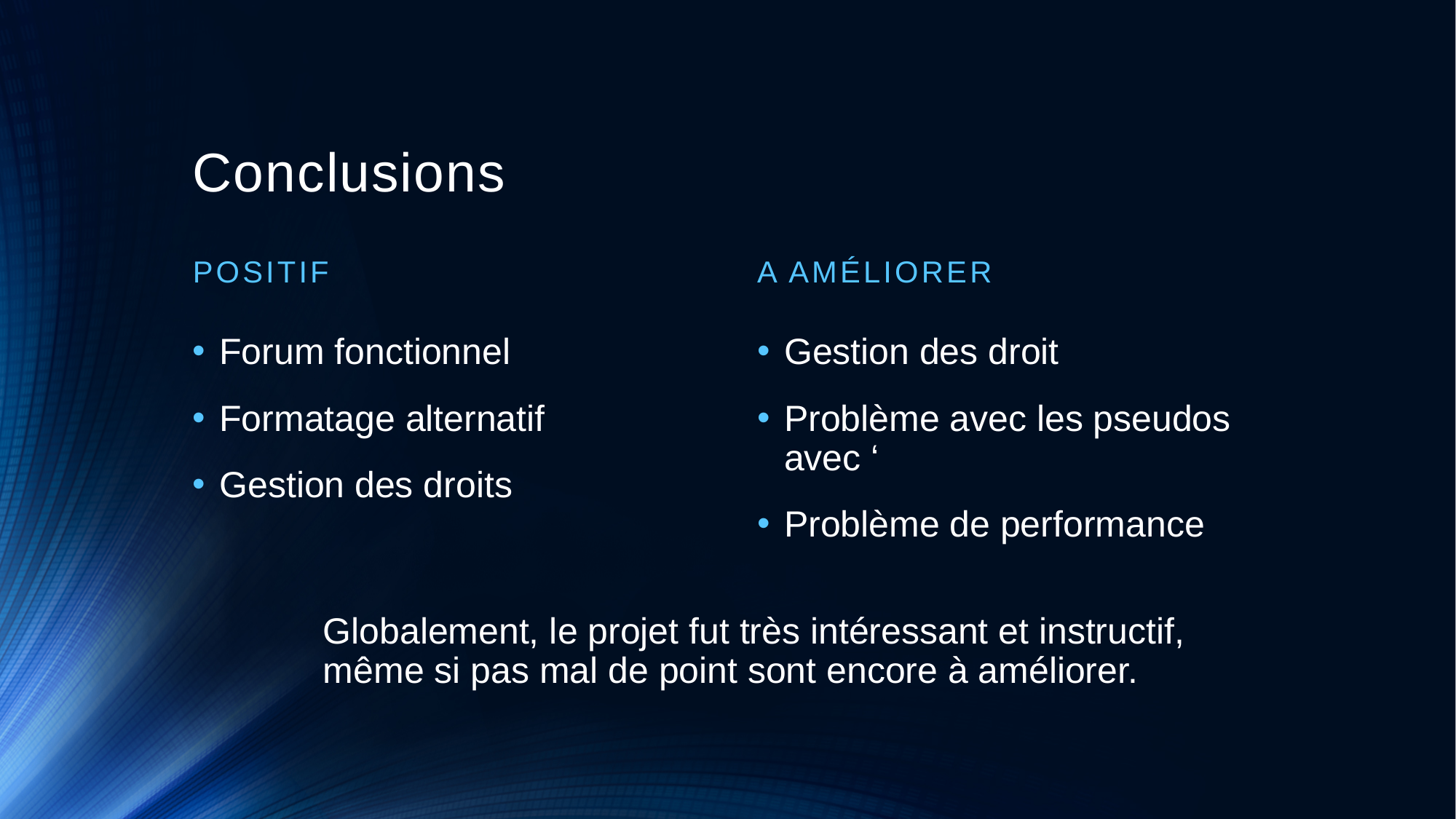

# Conclusions
Positif
A Améliorer
Forum fonctionnel
Formatage alternatif
Gestion des droits
Gestion des droit
Problème avec les pseudos avec ‘
Problème de performance
Globalement, le projet fut très intéressant et instructif,
même si pas mal de point sont encore à améliorer.